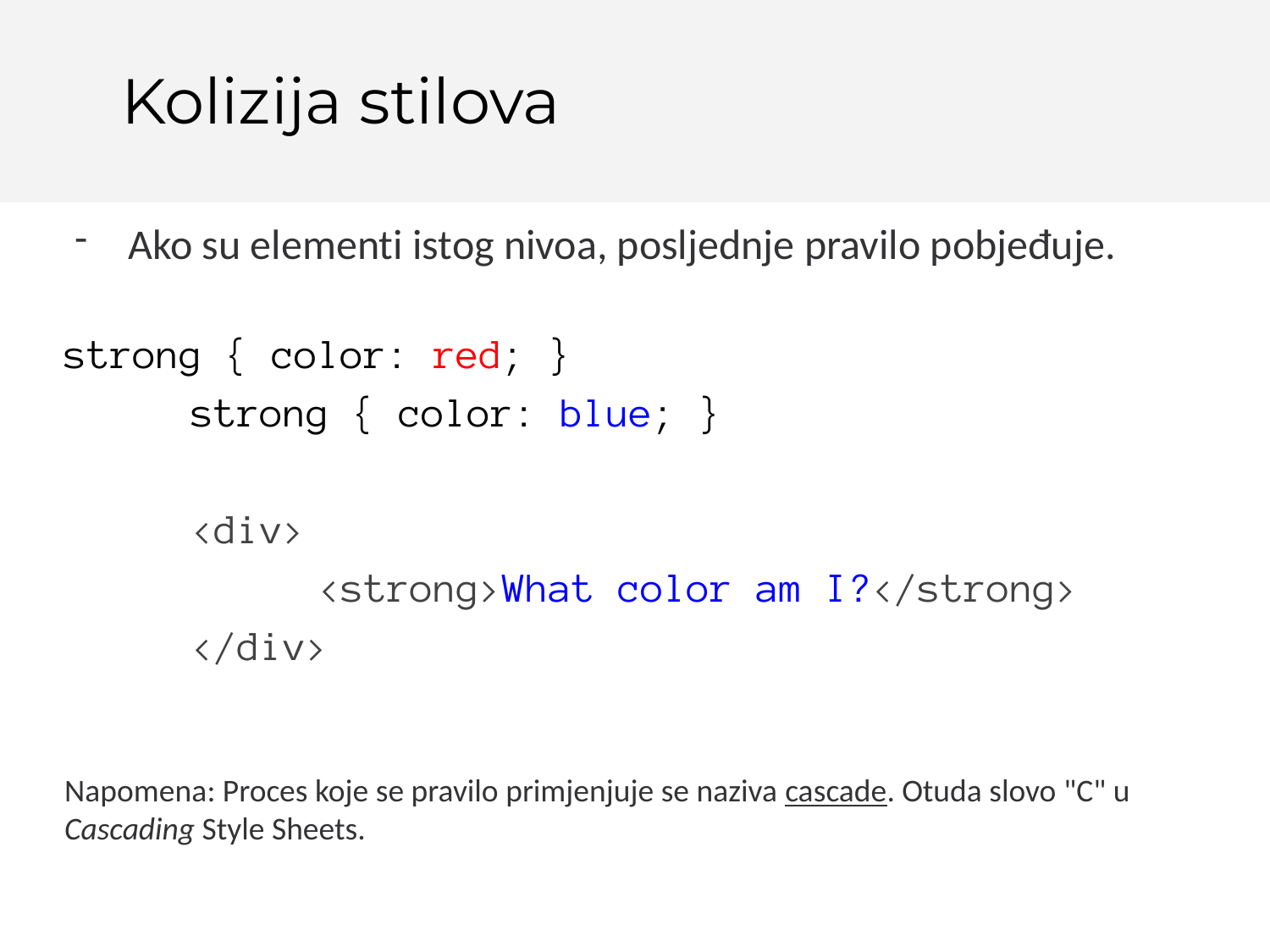

Kolizija stilova
Ako su elementi istog nivoa, posljednje pravilo pobjeđuje.

strong { color: red; }
	strong { color: blue; }

	<div>
		<strong>What color am I?</strong>
	</div>

Napomena: Proces koje se pravilo primjenjuje se naziva cascade. Otuda slovo "C" u Cascading Style Sheets.